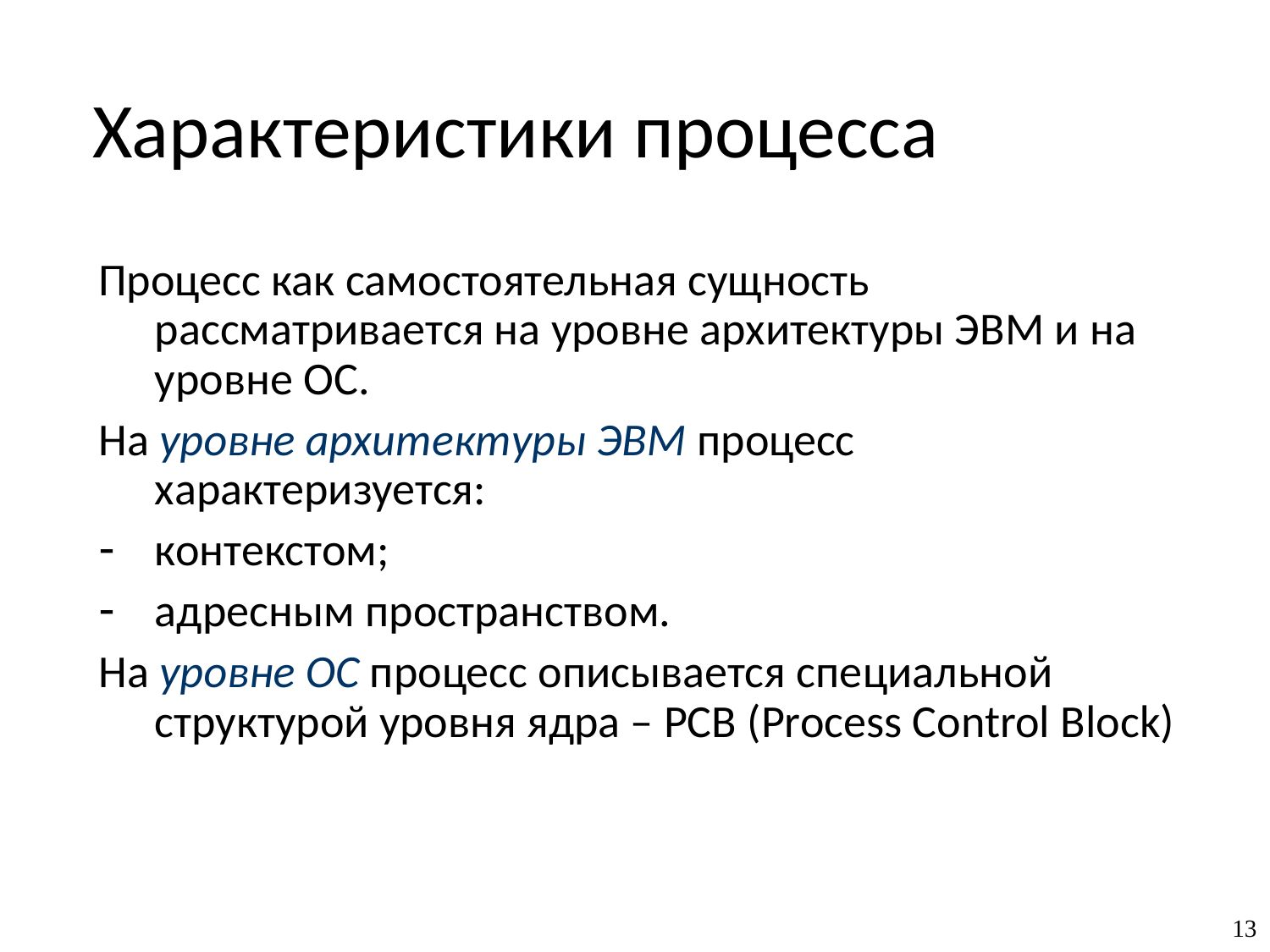

# Характеристики процесса
Процесс как самостоятельная сущность рассматривается на уровне архитектуры ЭВМ и на уровне ОС.
На уровне архитектуры ЭВМ процесс характеризуется:
контекстом;
адресным пространством.
На уровне ОС процесс описывается специальной структурой уровня ядра – PCB (Process Control Block)
13